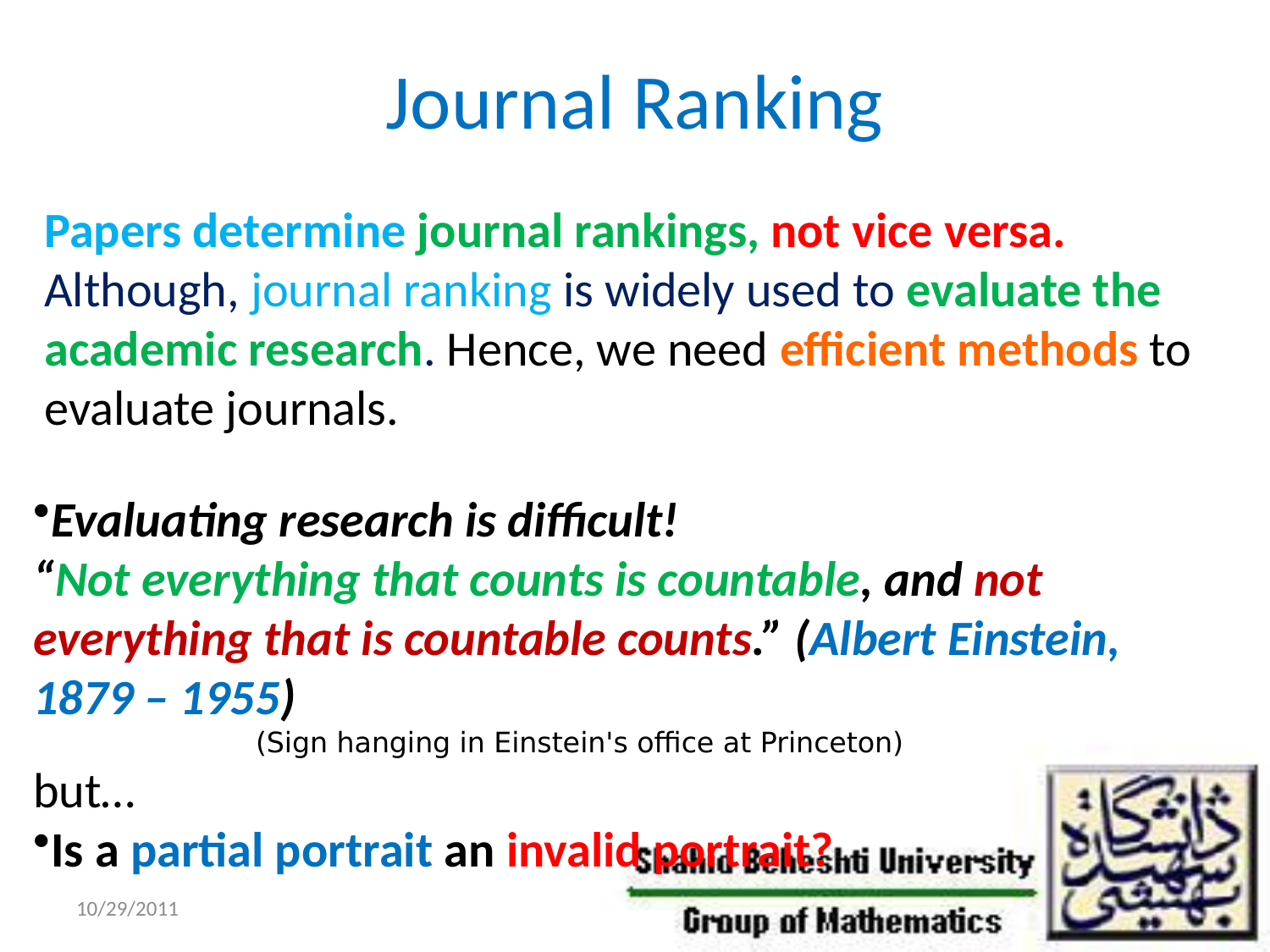

# Journal Ranking
Papers determine journal rankings, not vice versa.  Although, journal ranking is widely used to evaluate the academic research. Hence, we need efficient methods to evaluate journals.
Evaluating research is difficult!
“Not everything that counts is countable, and not everything that is countable counts.” (Albert Einstein, 1879 – 1955)
                         (Sign hanging in Einstein's office at Princeton)
but…
Is a partial portrait an invalid portrait?
10/29/2011